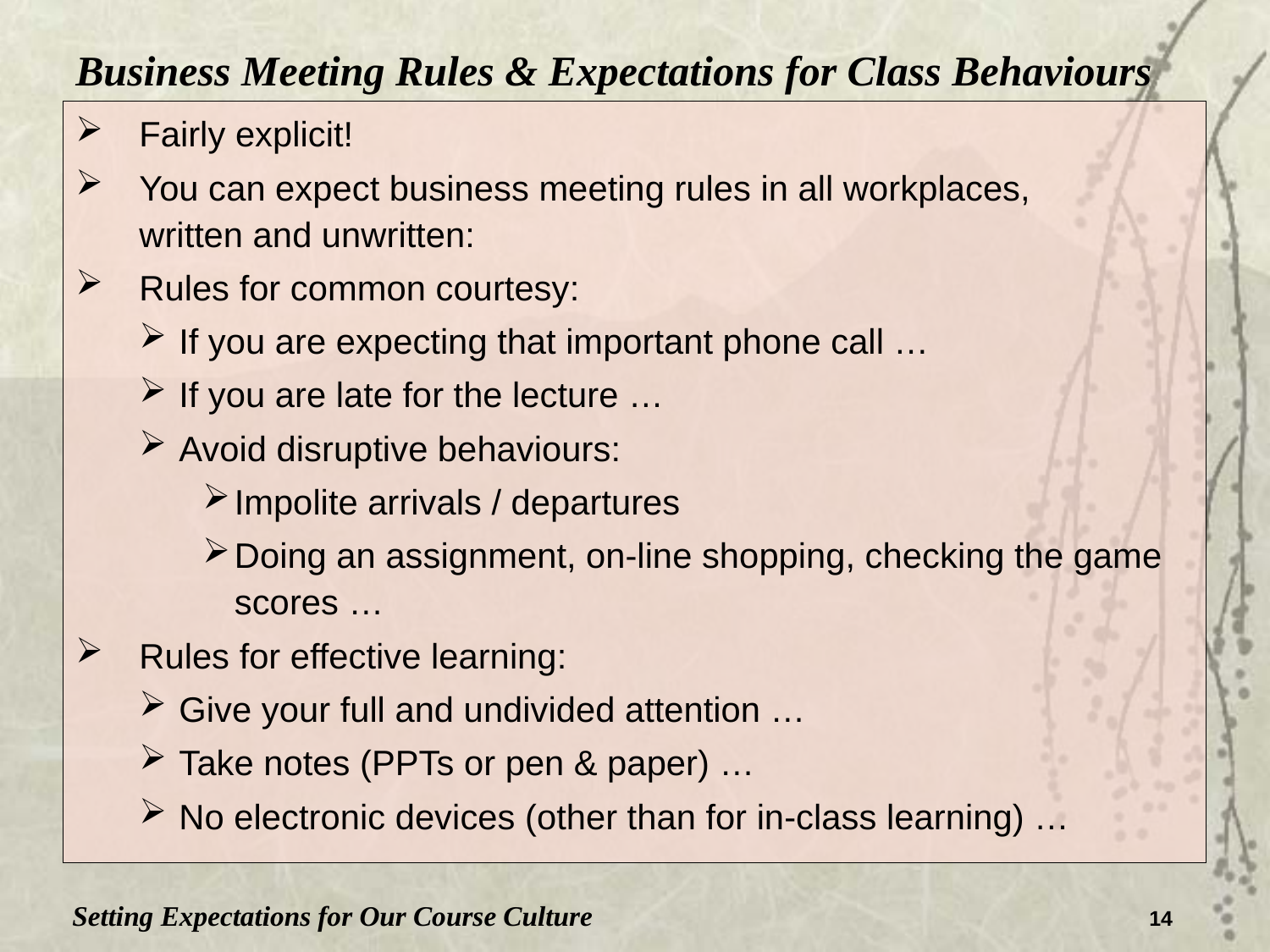

Business Meeting Rules & Expectations for Class Behaviours
Fairly explicit!
You can expect business meeting rules in all workplaces,
written and unwritten:
Rules for common courtesy:
If you are expecting that important phone call …
If you are late for the lecture …
Avoid disruptive behaviours:
Impolite arrivals / departures
Doing an assignment, on-line shopping, checking the game scores …
Rules for effective learning:
Give your full and undivided attention …
Take notes (PPTs or pen & paper) …
No electronic devices (other than for in-class learning) …
Setting Expectations for Our Course Culture
14